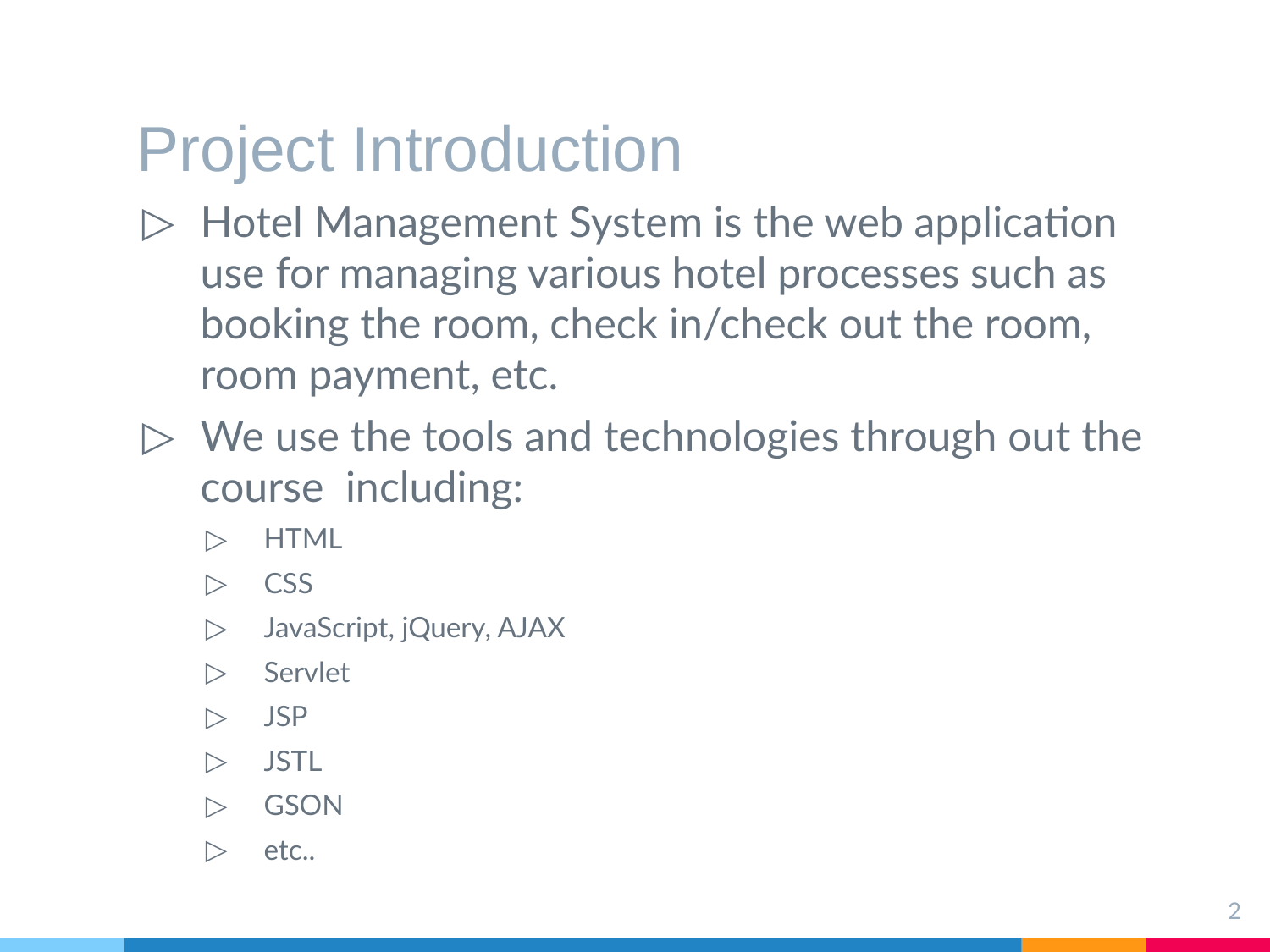

# Project Introduction
Hotel Management System is the web application use for managing various hotel processes such as booking the room, check in/check out the room, room payment, etc.
We use the tools and technologies through out the course  including:
HTML
CSS
JavaScript, jQuery, AJAX
Servlet
JSP
JSTL
GSON
etc..
2